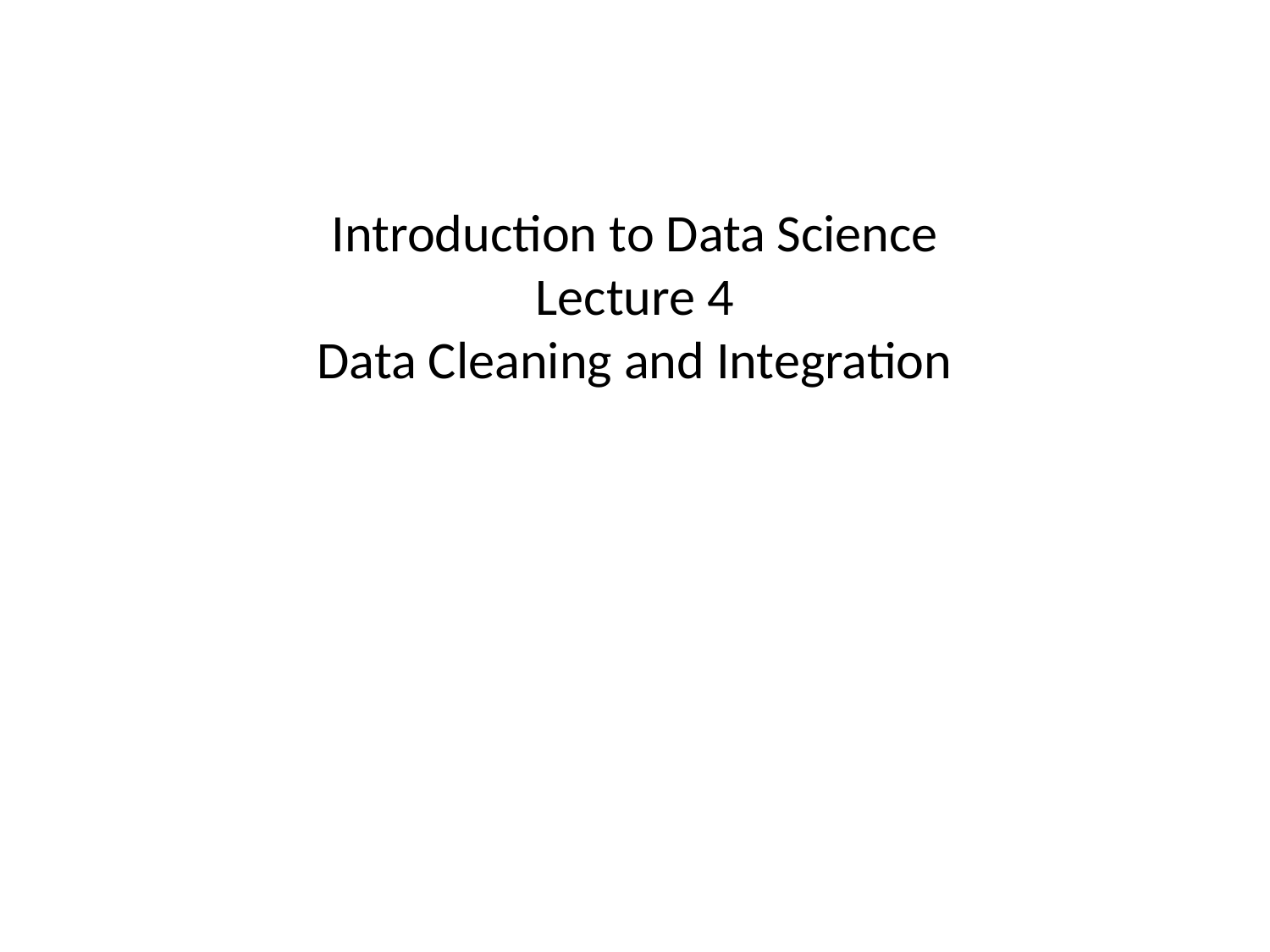

# Introduction to Data Science Lecture 4 Data Cleaning and Integration